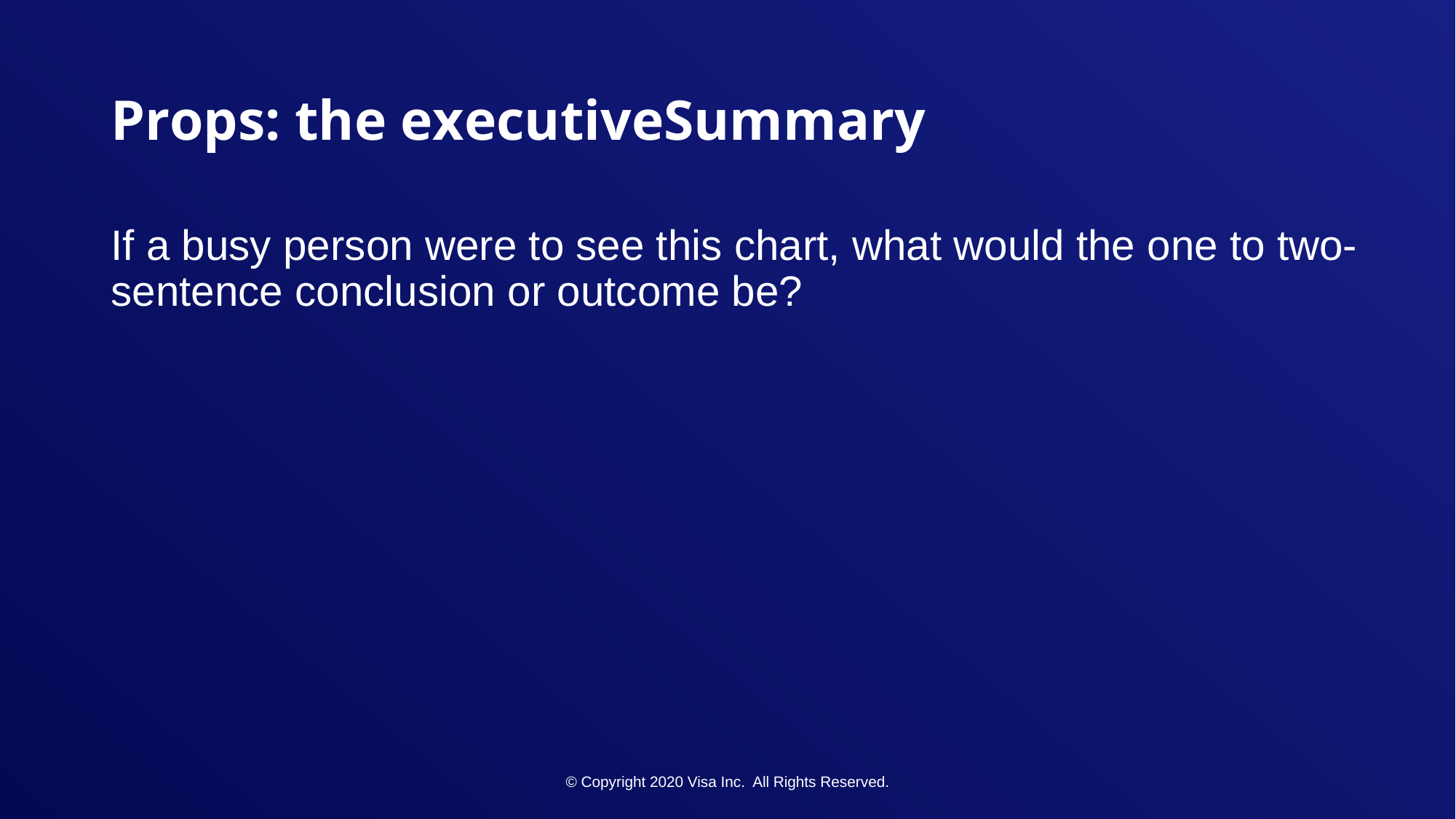

# Props: the executiveSummary
If a busy person were to see this chart, what would the one to two-sentence conclusion or outcome be?
© Copyright 2020 Visa Inc.  All Rights Reserved.